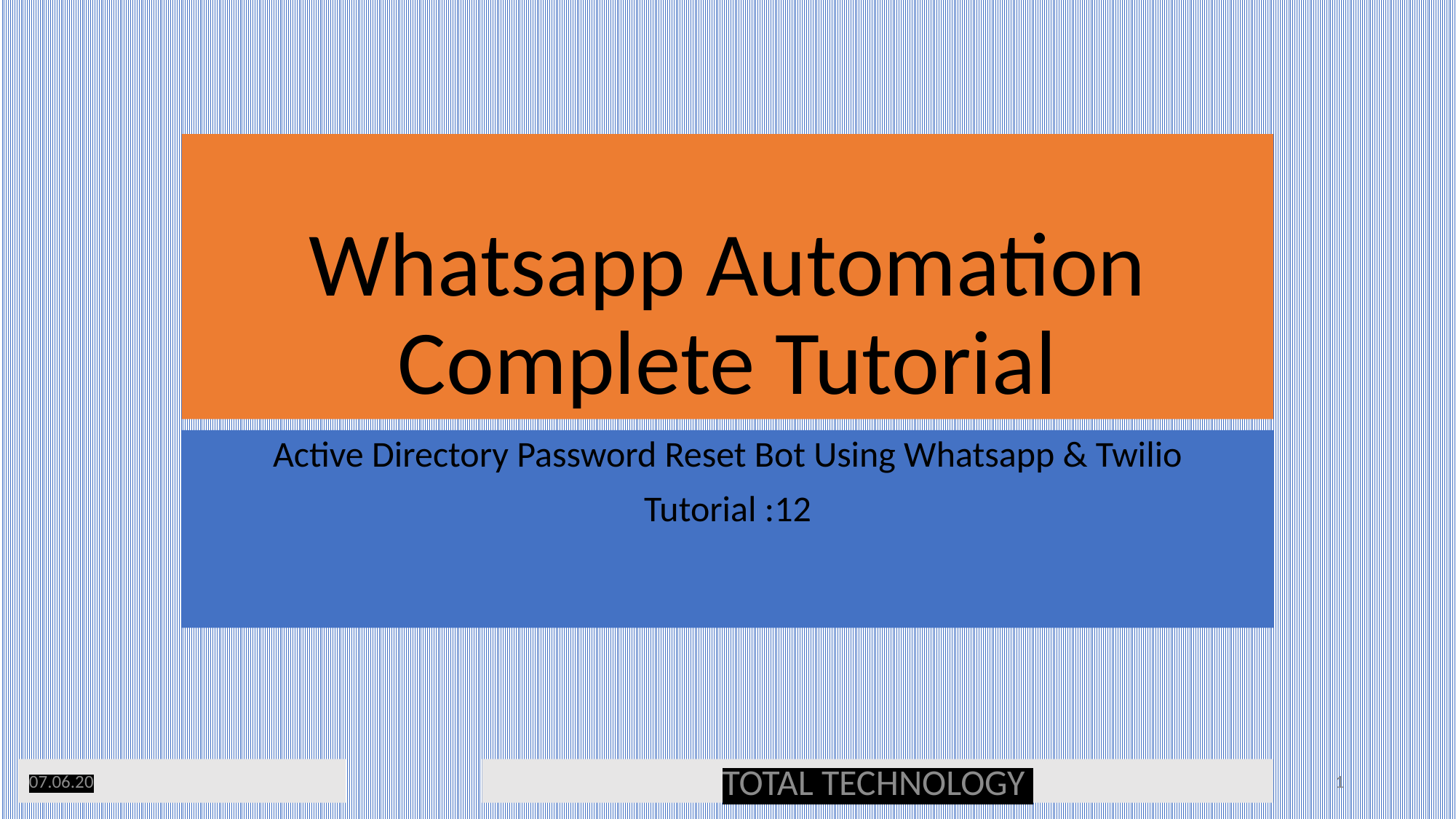

# Whatsapp Automation Complete Tutorial
Active Directory Password Reset Bot Using Whatsapp & Twilio
Tutorial :12

07.06.20
TOTAL TECHNOLOGY
1